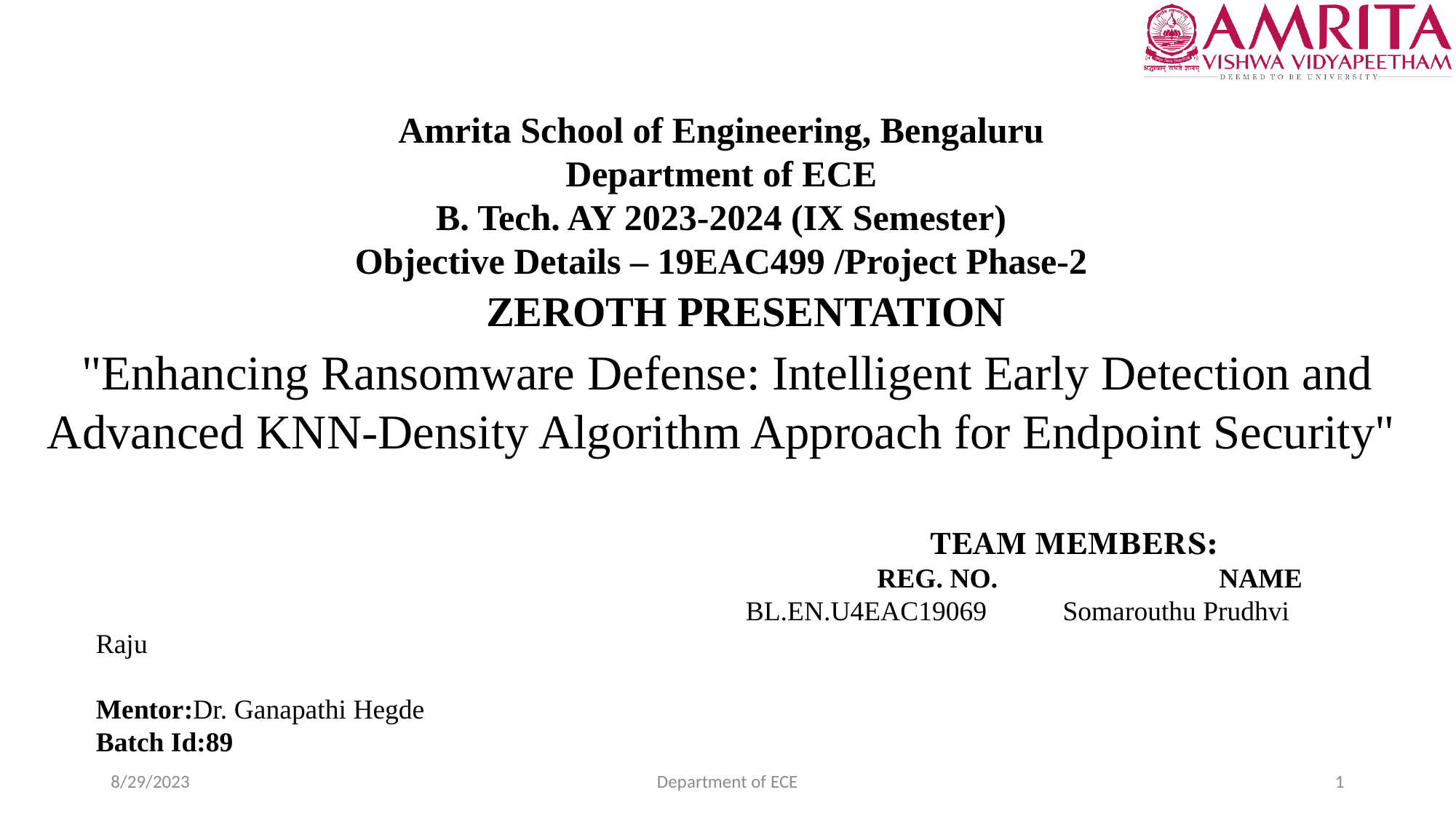

Amrita School of Engineering, Bengaluru
Department of ECE
B. Tech. AY 2023-2024 (IX Semester)
Objective Details – 19EAC499 /Project Phase-2
ZEROTH PRESENTATION
"Enhancing Ransomware Defense: Intelligent Early Detection and Advanced KNN-Density Algorithm Approach for Endpoint Security"

                                                                                                             TEAM MEMBERS:
                                                                                                                 REG. NO.                                NAME
                                                                                              BL.EN.U4EAC19069           Somarouthu Prudhvi Raju

Mentor:Dr. Ganapathi Hegde
Batch Id:89

8/29/2023
Department of ECE
1